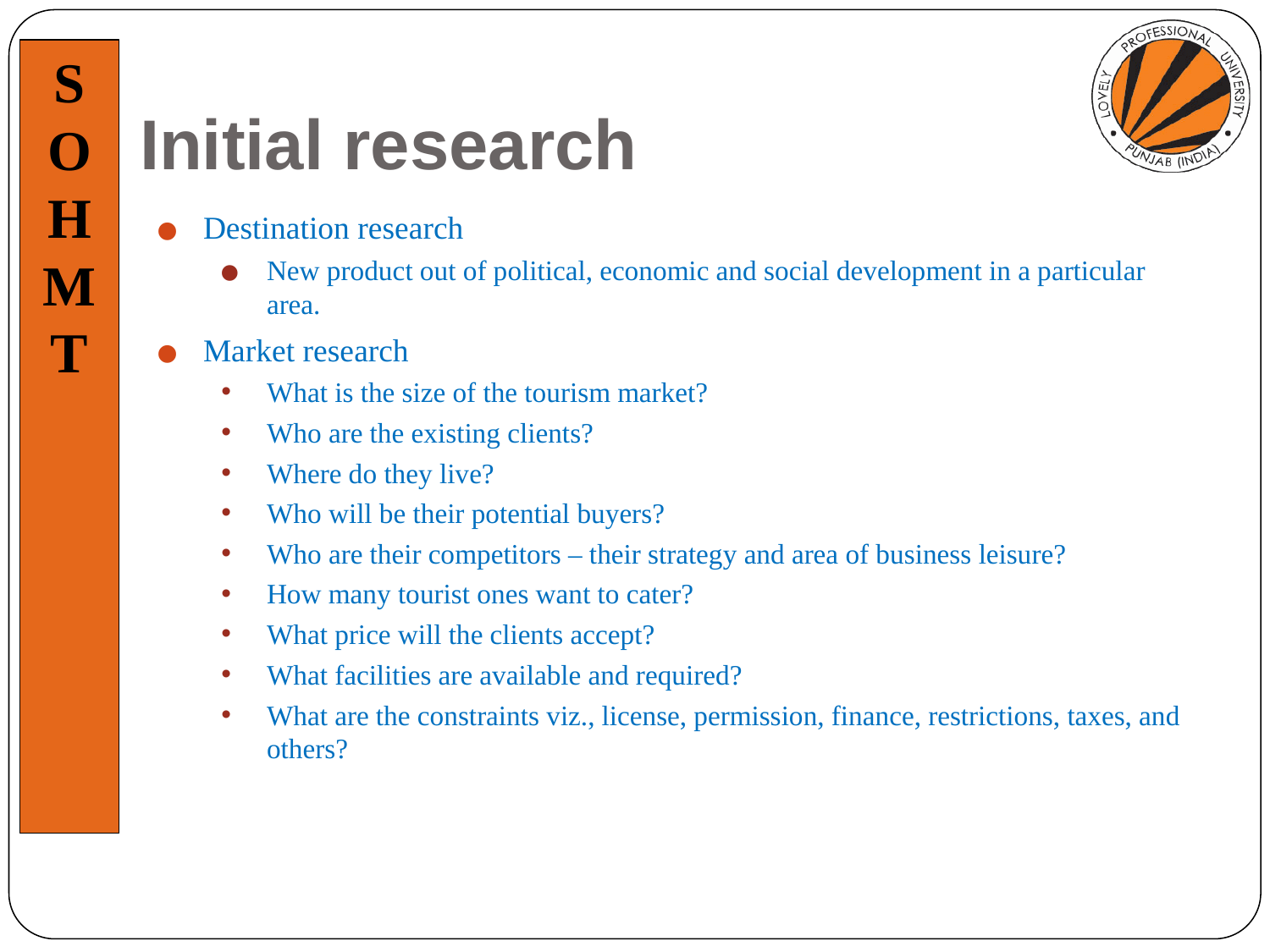

# Initial research
Destination research
New product out of political, economic and social development in a particular area.
Market research
What is the size of the tourism market?
Who are the existing clients?
Where do they live?
Who will be their potential buyers?
Who are their competitors – their strategy and area of business leisure?
How many tourist ones want to cater?
What price will the clients accept?
What facilities are available and required?
What are the constraints viz., license, permission, finance, restrictions, taxes, and others?